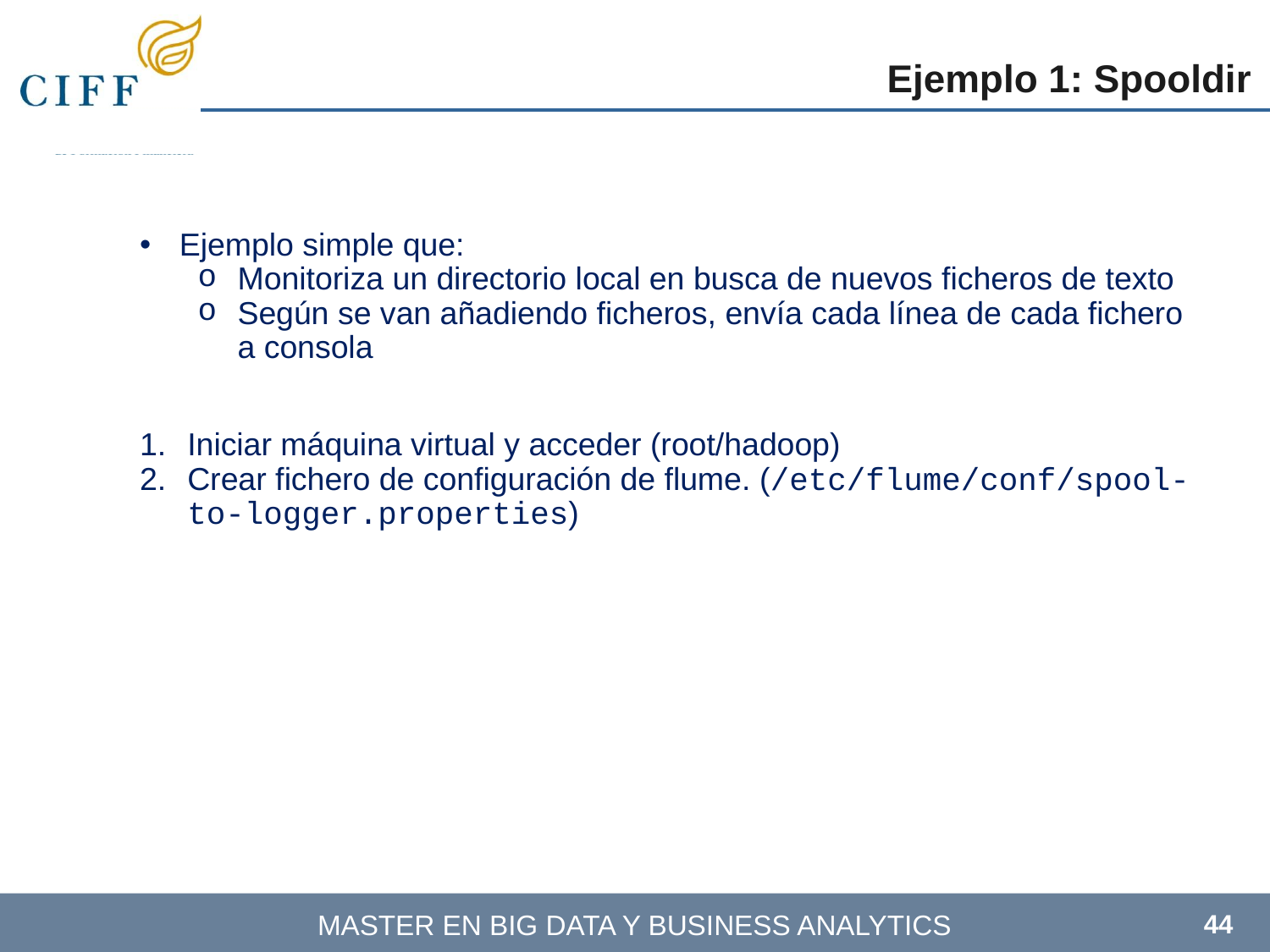

Ejemplo 1: Spooldir
Ejemplo simple que:
Monitoriza un directorio local en busca de nuevos ficheros de texto
Según se van añadiendo ficheros, envía cada línea de cada fichero a consola

Iniciar máquina virtual y acceder (root/hadoop)
Crear fichero de configuración de flume. (/etc/flume/conf/spool-to-logger.properties)

44